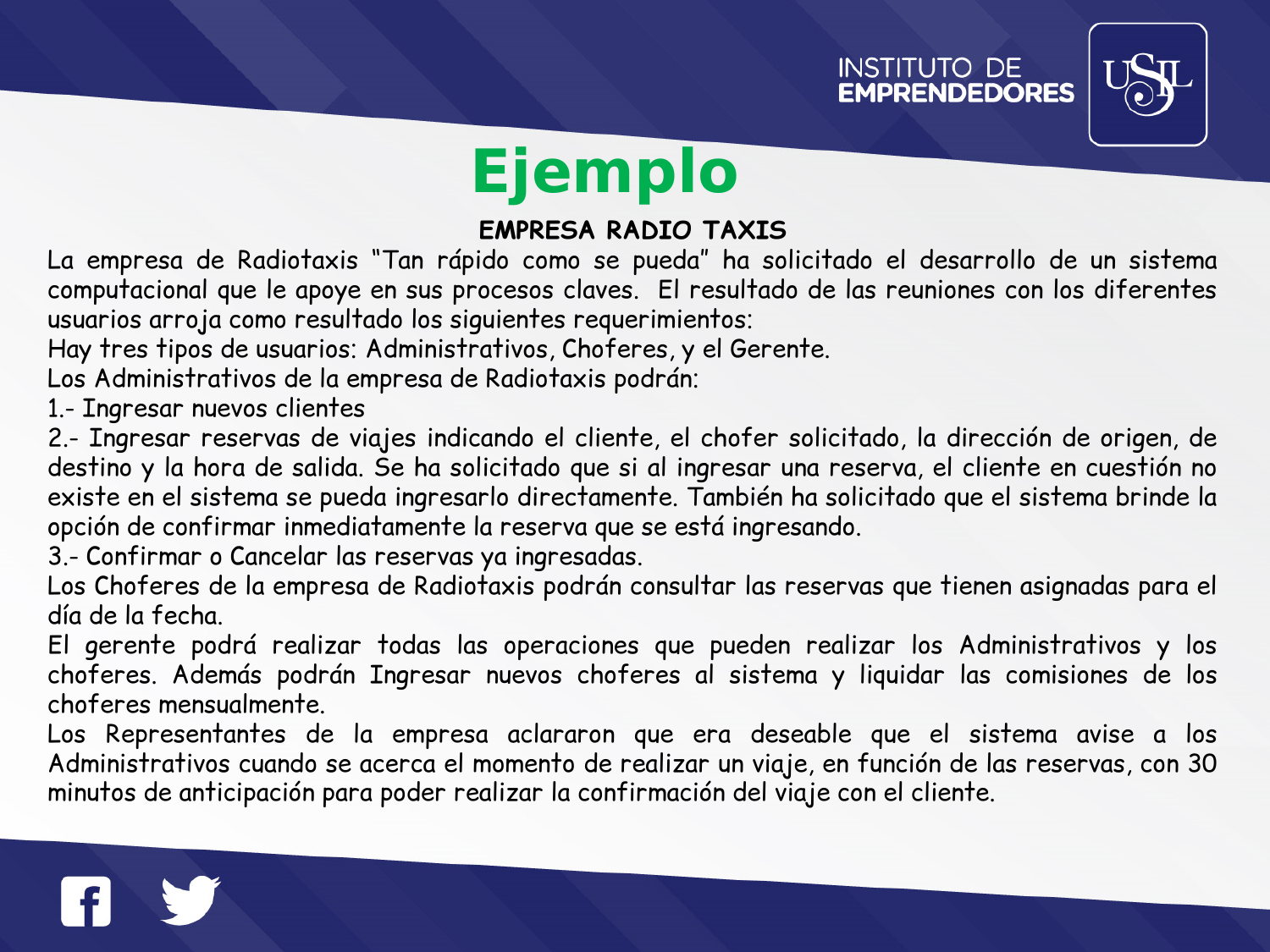

Ejemplo

EMPRESA RADIO TAXIS
La empresa de Radiotaxis “Tan rápido como se pueda” ha solicitado el desarrollo de un sistema computacional que le apoye en sus procesos claves.  El resultado de las reuniones con los diferentes usuarios arroja como resultado los siguientes requerimientos:
Hay tres tipos de usuarios: Administrativos, Choferes, y el Gerente.
Los Administrativos de la empresa de Radiotaxis podrán:
1.- Ingresar nuevos clientes
2.- Ingresar reservas de viajes indicando el cliente, el chofer solicitado, la dirección de origen, de destino y la hora de salida. Se ha solicitado que si al ingresar una reserva, el cliente en cuestión no existe en el sistema se pueda ingresarlo directamente. También ha solicitado que el sistema brinde la opción de confirmar inmediatamente la reserva que se está ingresando.
3.- Confirmar o Cancelar las reservas ya ingresadas.
Los Choferes de la empresa de Radiotaxis podrán consultar las reservas que tienen asignadas para el día de la fecha.
El gerente podrá realizar todas las operaciones que pueden realizar los Administrativos y los choferes. Además podrán Ingresar nuevos choferes al sistema y liquidar las comisiones de los choferes mensualmente.
Los Representantes de la empresa aclararon que era deseable que el sistema avise a los Administrativos cuando se acerca el momento de realizar un viaje, en función de las reservas, con 30 minutos de anticipación para poder realizar la confirmación del viaje con el cliente.